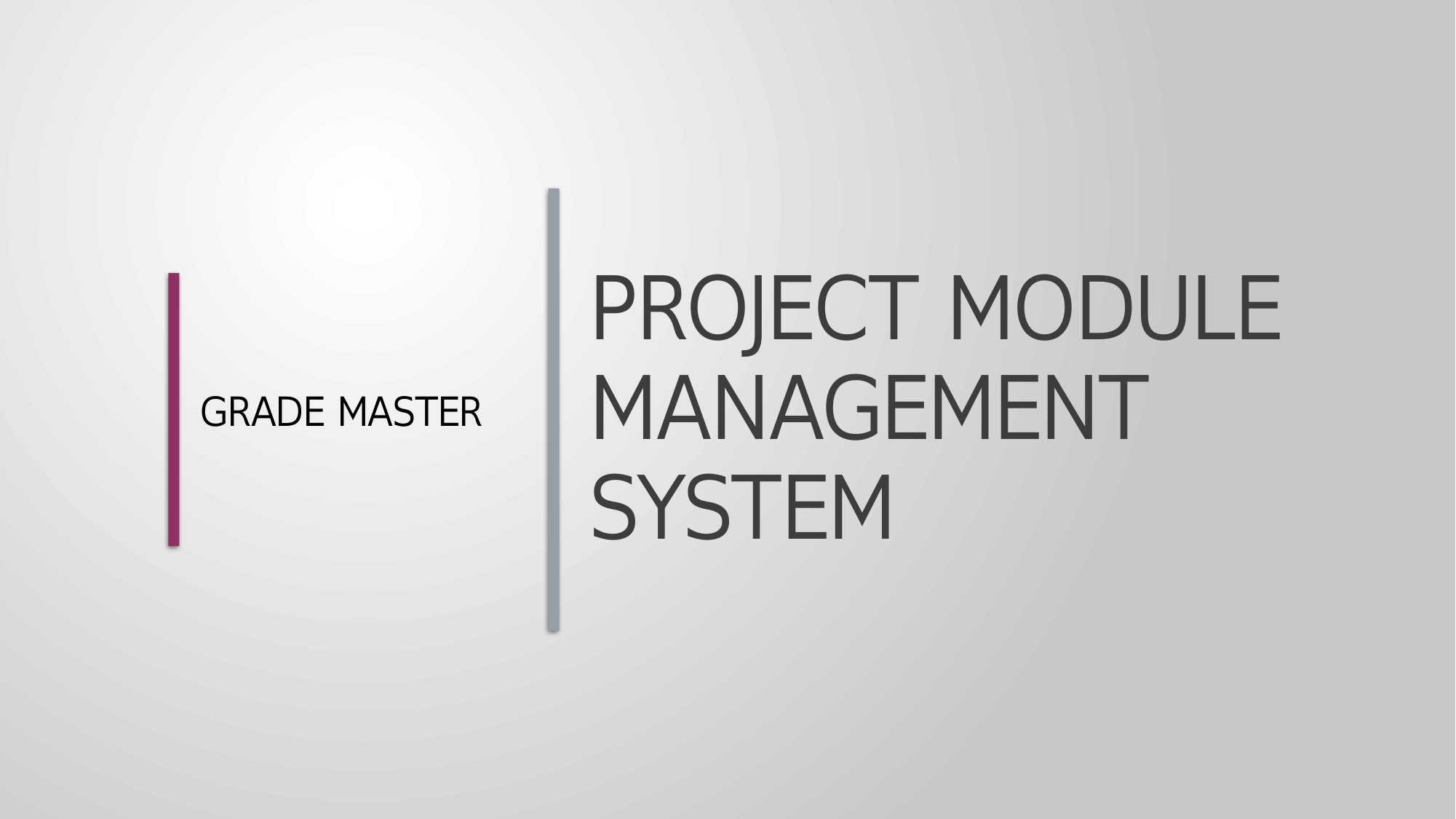

GRADE MASTER
# Project Module Management System